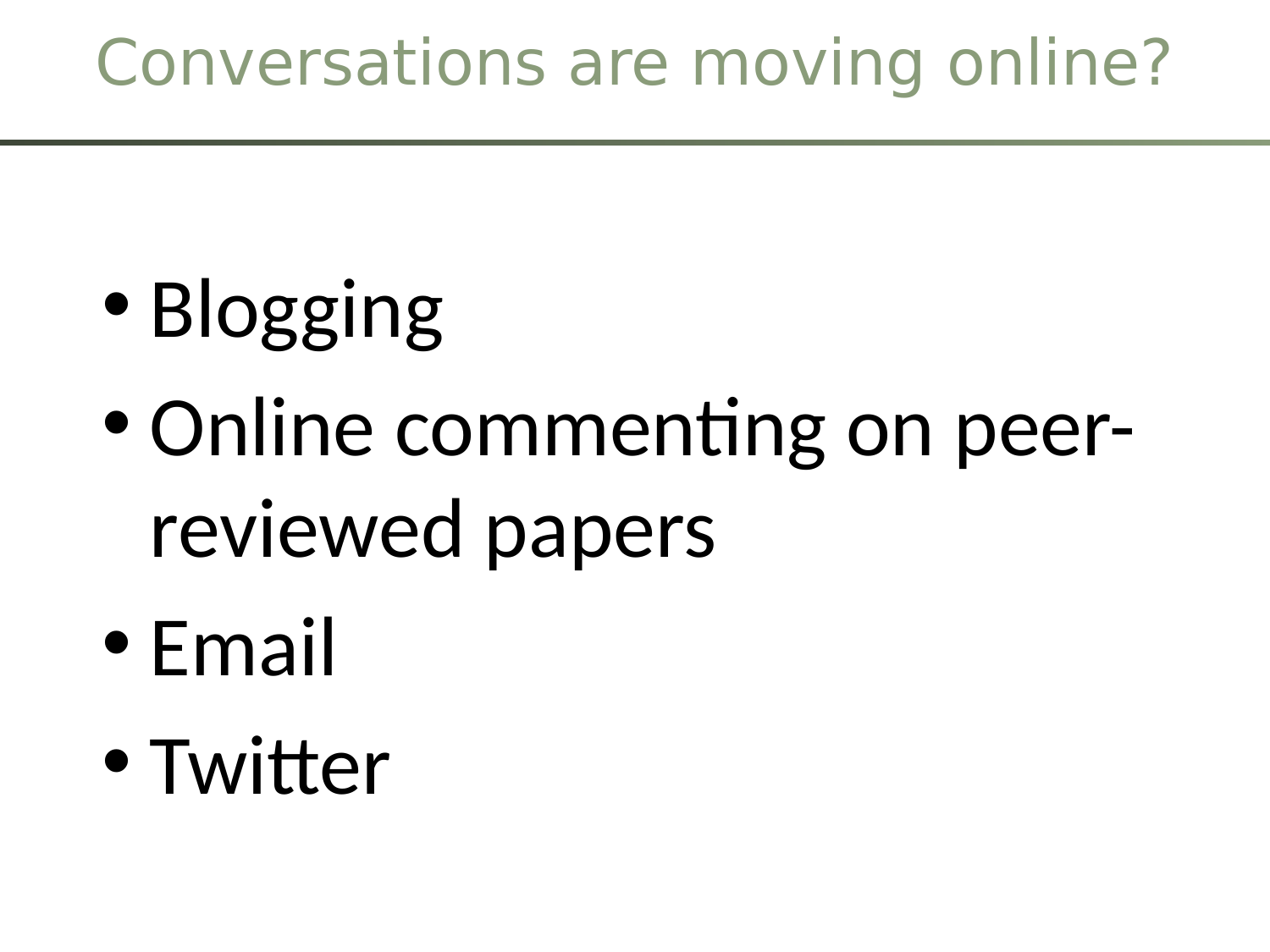

# Conversations are moving online?
Blogging
Online commenting on peer-reviewed papers
Email
Twitter